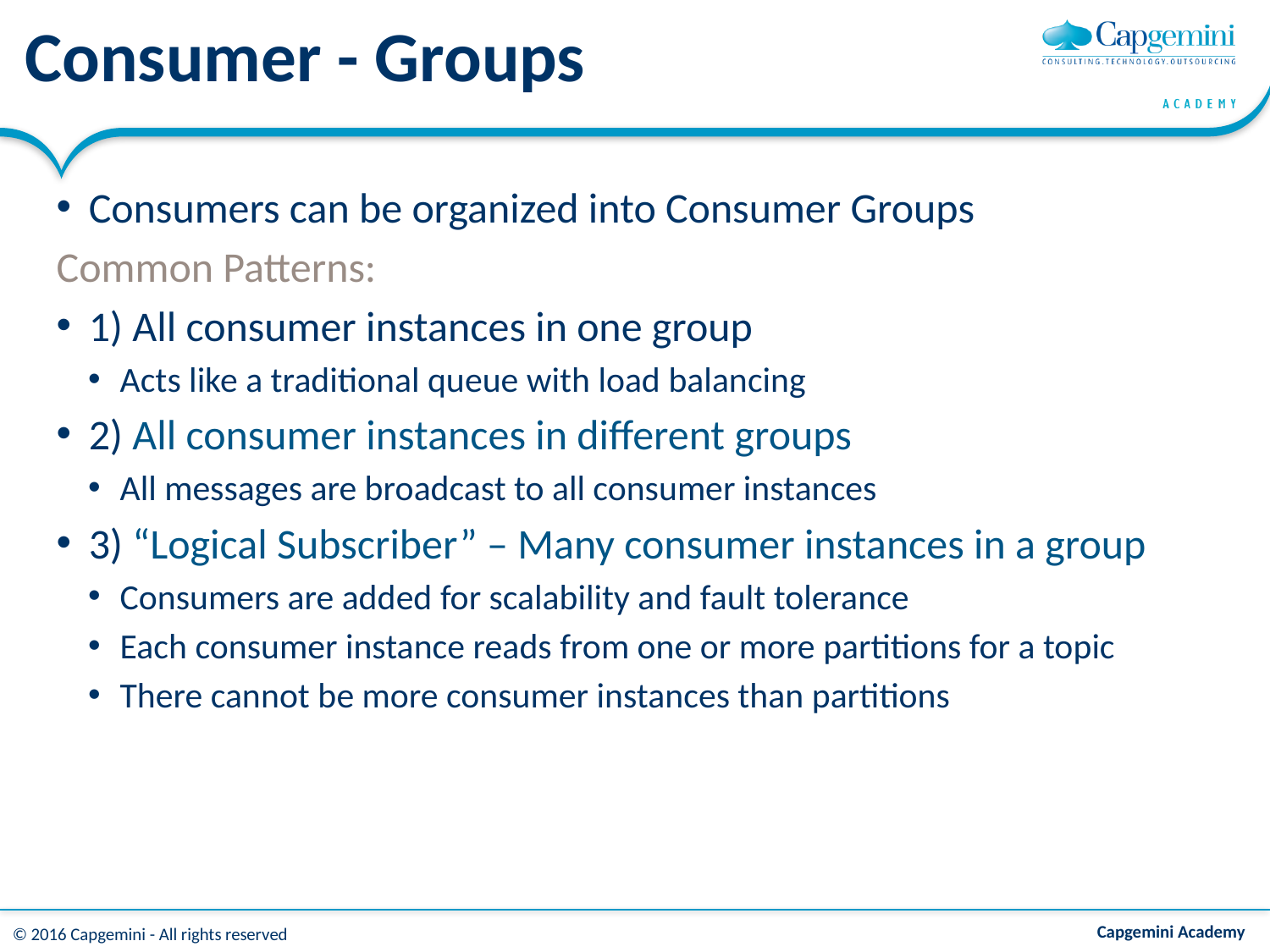

# Consumer - Groups
Consumers can be organized into Consumer Groups
Common Patterns:
1) All consumer instances in one group
Acts like a traditional queue with load balancing
2) All consumer instances in different groups
All messages are broadcast to all consumer instances
3) “Logical Subscriber” – Many consumer instances in a group
Consumers are added for scalability and fault tolerance
Each consumer instance reads from one or more partitions for a topic
There cannot be more consumer instances than partitions